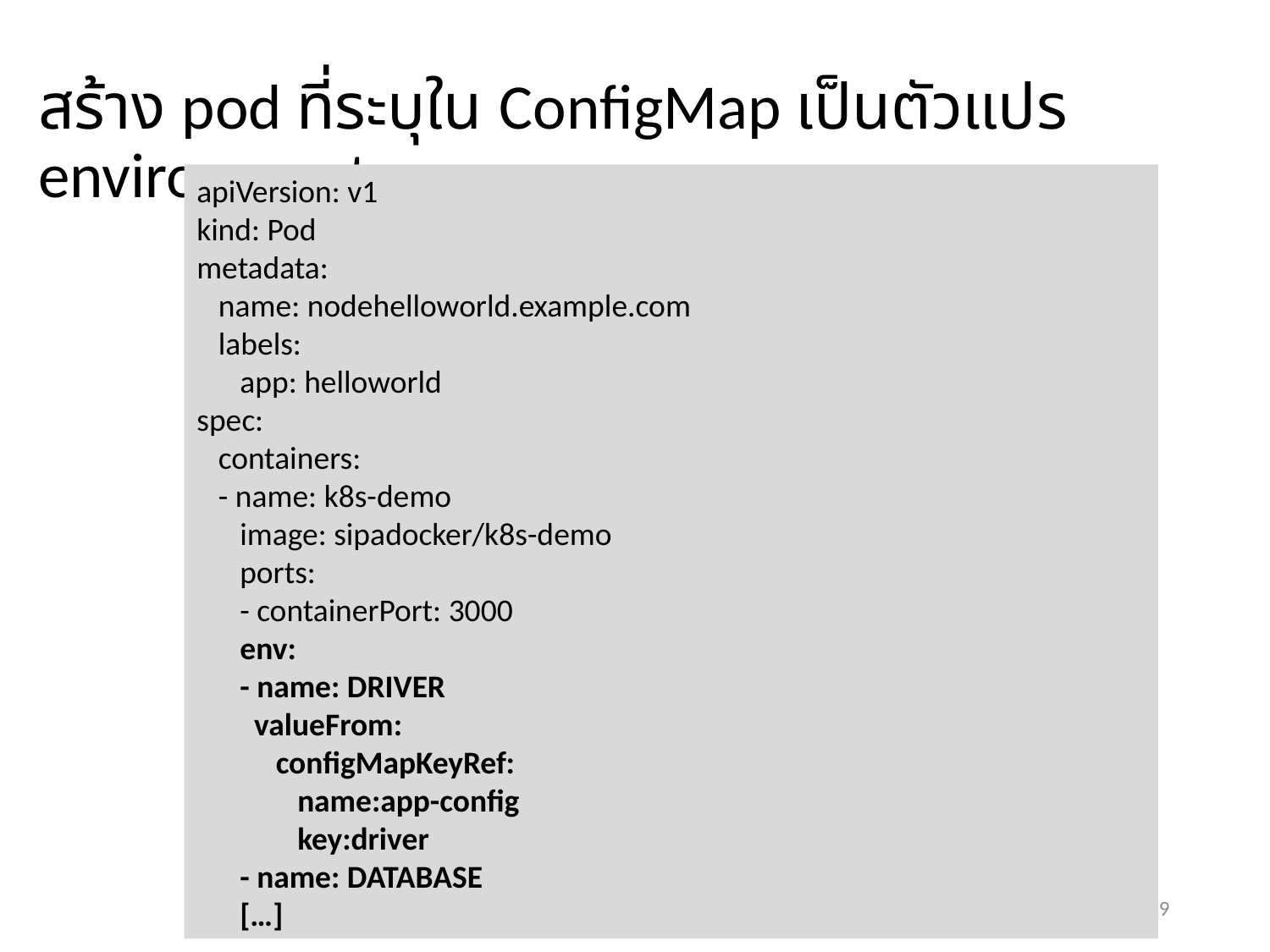

# สร้าง pod ที่ระบุใน ConfigMap เป็นตัวแปร environment
apiVersion: v1
kind: Pod
metadata:
   name: nodehelloworld.example.com
   labels:
      app: helloworld
spec:
   containers:
   - name: k8s-demo
      image: sipadocker/k8s-demo
      ports:
      - containerPort: 3000
      env:
      - name: DRIVER
        valueFrom:
           configMapKeyRef:
              name:app-config
              key:driver
      - name: DATABASE
      […]

139